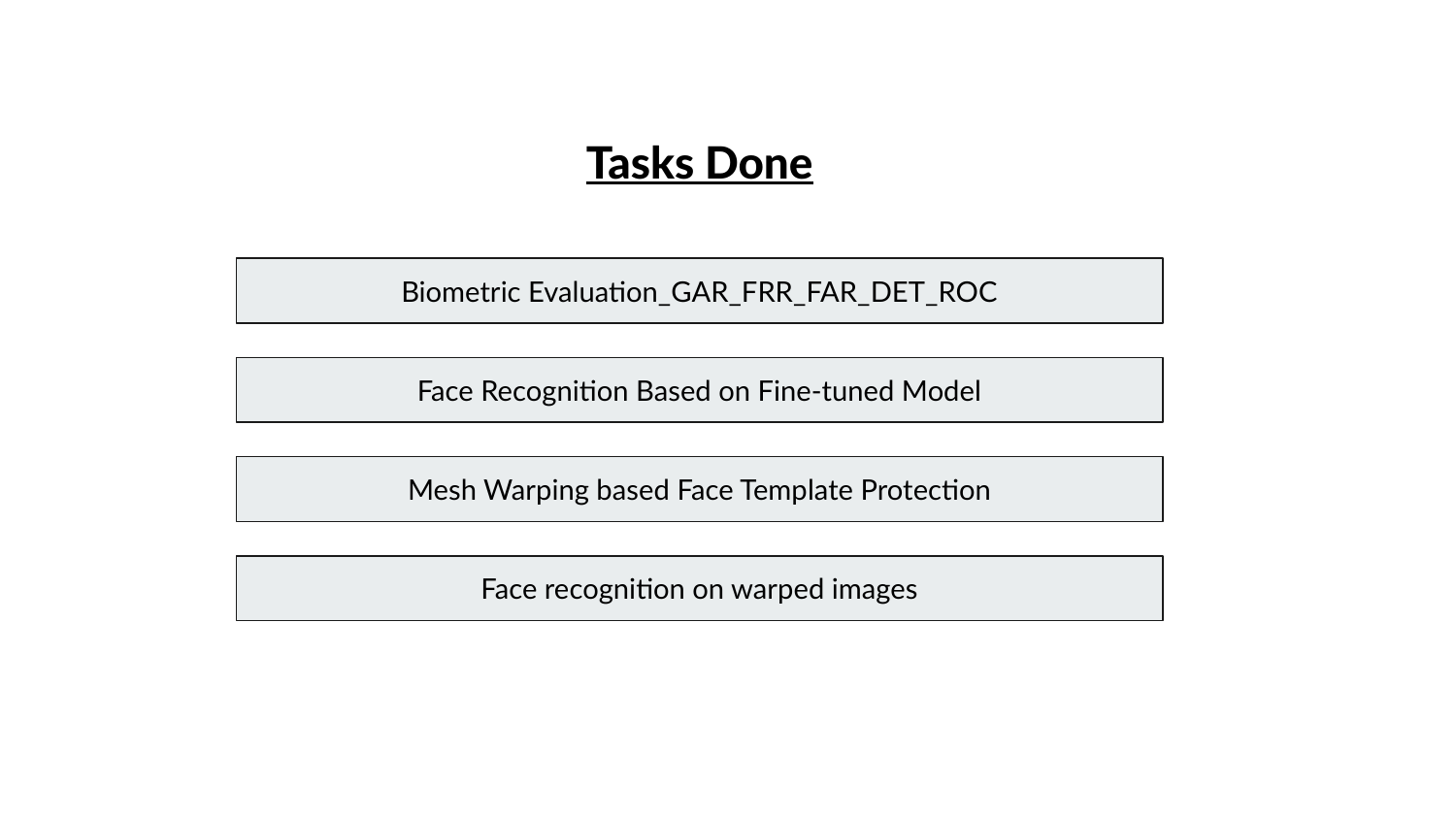

Tasks Done

Biometric Evaluation_GAR_FRR_FAR_DET_ROC

Face Recognition Based on Fine-tuned Model

Mesh Warping based Face Template Protection

Face recognition on warped images